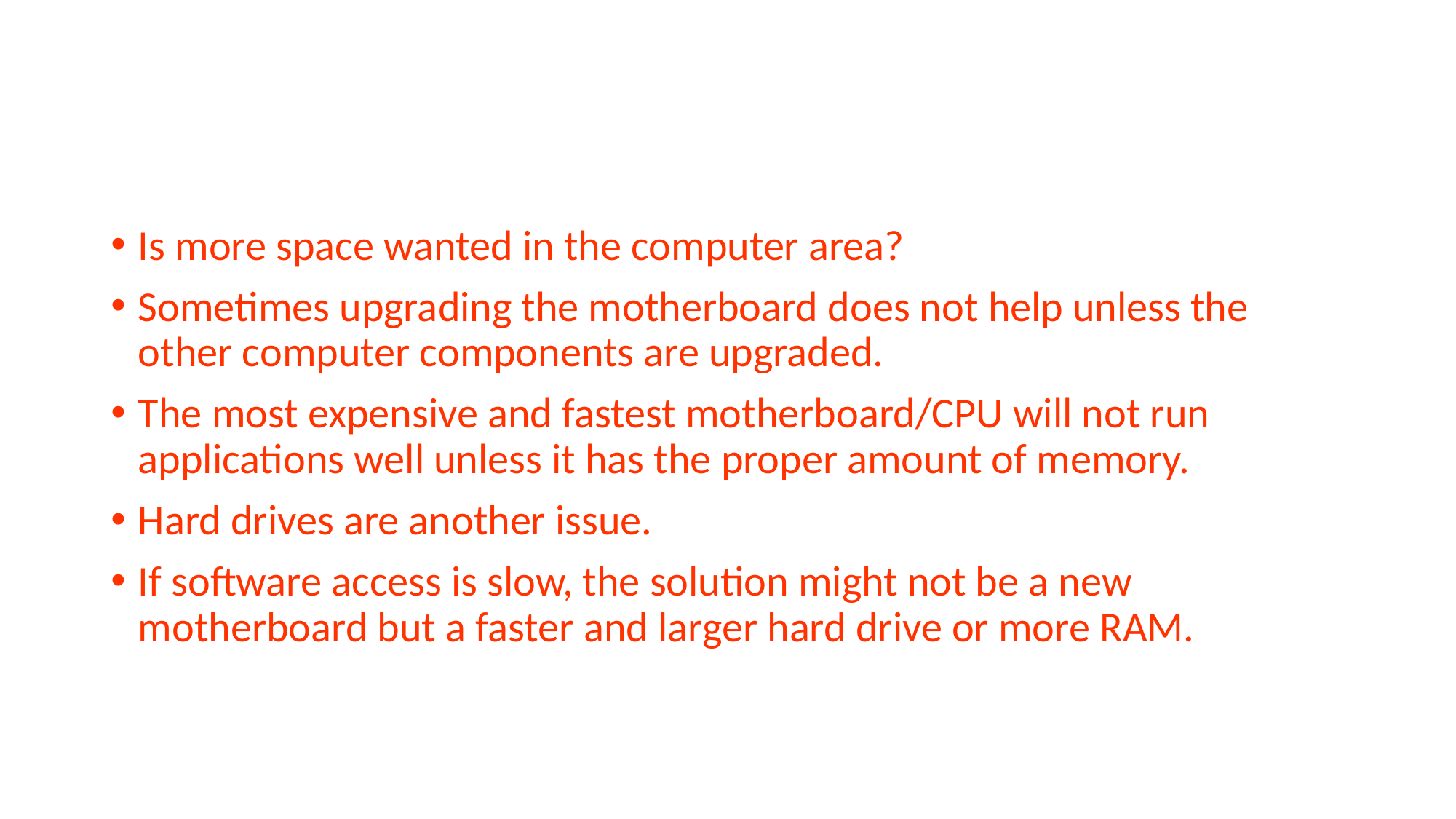

#
Is more space wanted in the computer area?
Sometimes upgrading the motherboard does not help unless the other computer components are upgraded.
The most expensive and fastest motherboard/CPU will not run applications well unless it has the proper amount of memory.
Hard drives are another issue.
If software access is slow, the solution might not be a new motherboard but a faster and larger hard drive or more RAM.